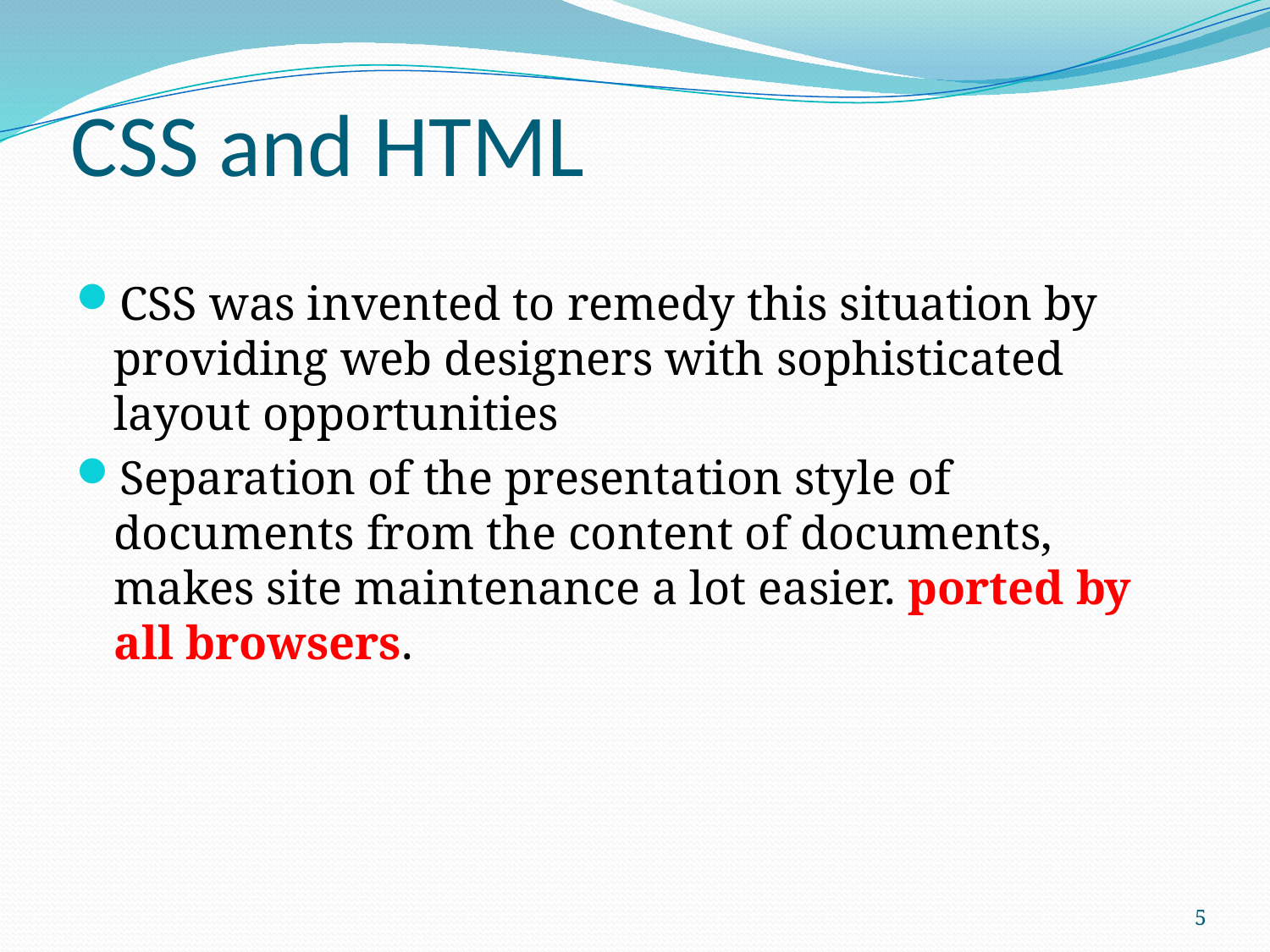

# CSS and HTML
CSS was invented to remedy this situation by providing web designers with sophisticated layout opportunities
Separation of the presentation style of documents from the content of documents, makes site maintenance a lot easier. ported by all browsers.
5